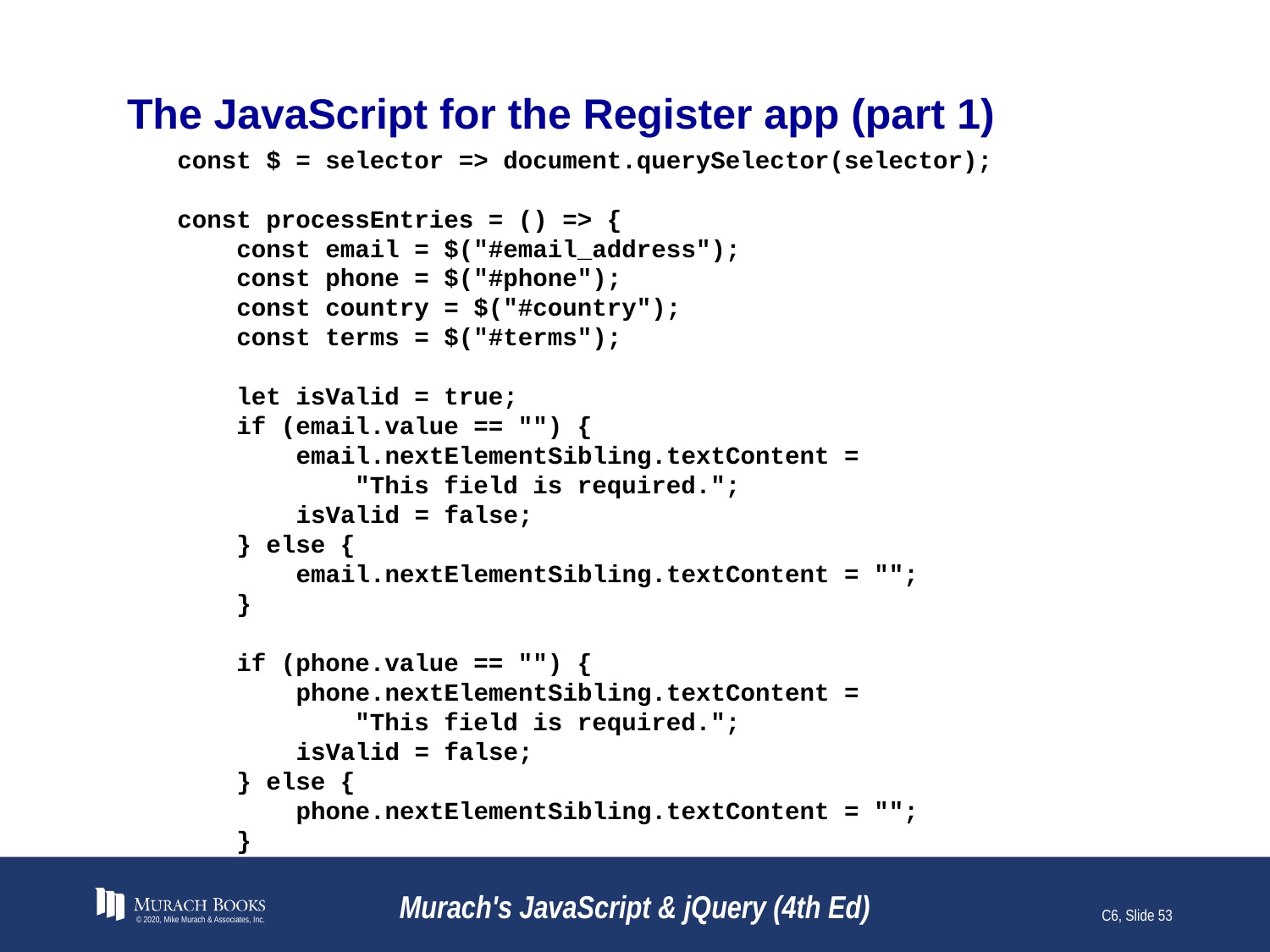

# The JavaScript for the Register app (part 1)
const $ = selector => document.querySelector(selector);

const processEntries = () => {
    const email = $("#email_address");
    const phone = $("#phone");
    const country = $("#country");
    const terms = $("#terms");

    let isValid = true;
    if (email.value == "") {
        email.nextElementSibling.textContent =
            "This field is required.";
        isValid = false;
    } else {
        email.nextElementSibling.textContent = "";
    }

    if (phone.value == "") {
        phone.nextElementSibling.textContent =
            "This field is required.";
        isValid = false;
    } else {
        phone.nextElementSibling.textContent = "";
    }

© 2020, Mike Murach & Associates, Inc.
Murach's JavaScript & jQuery (4th Ed)

C6, Slide 53